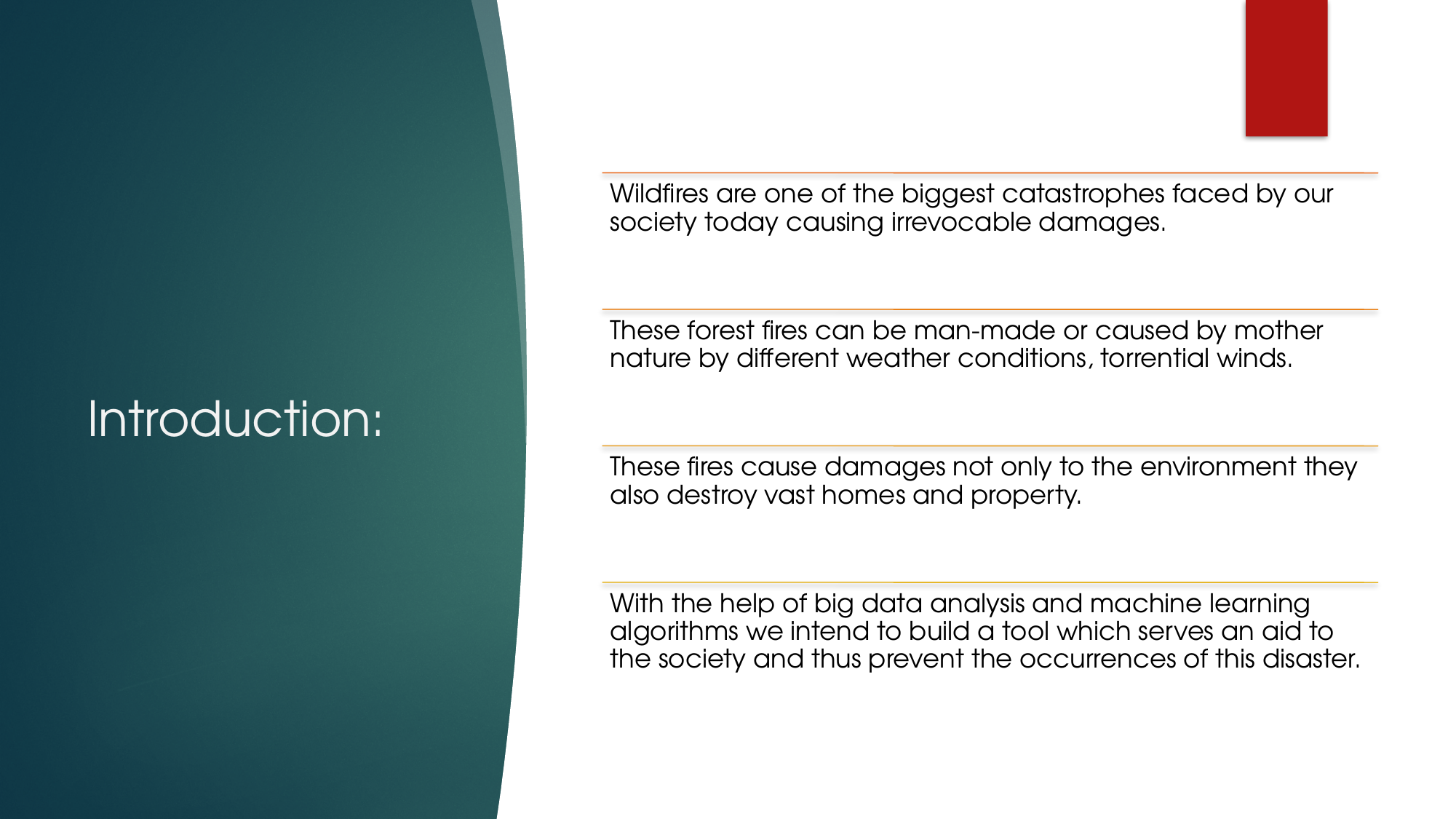

# Introduction:
Wildfires are one of the biggest catastrophes faced by our society today causing irrevocable damages.
These forest fires can be man-made or caused by mother nature by different weather conditions, torrential winds.
These fires cause damages not only to the environment they also destroy vast homes and property.
With the help of big data analysis and machine learning algorithms we intend to build a tool which serves an aid to the society and thus prevent the occurrences of this disaster.